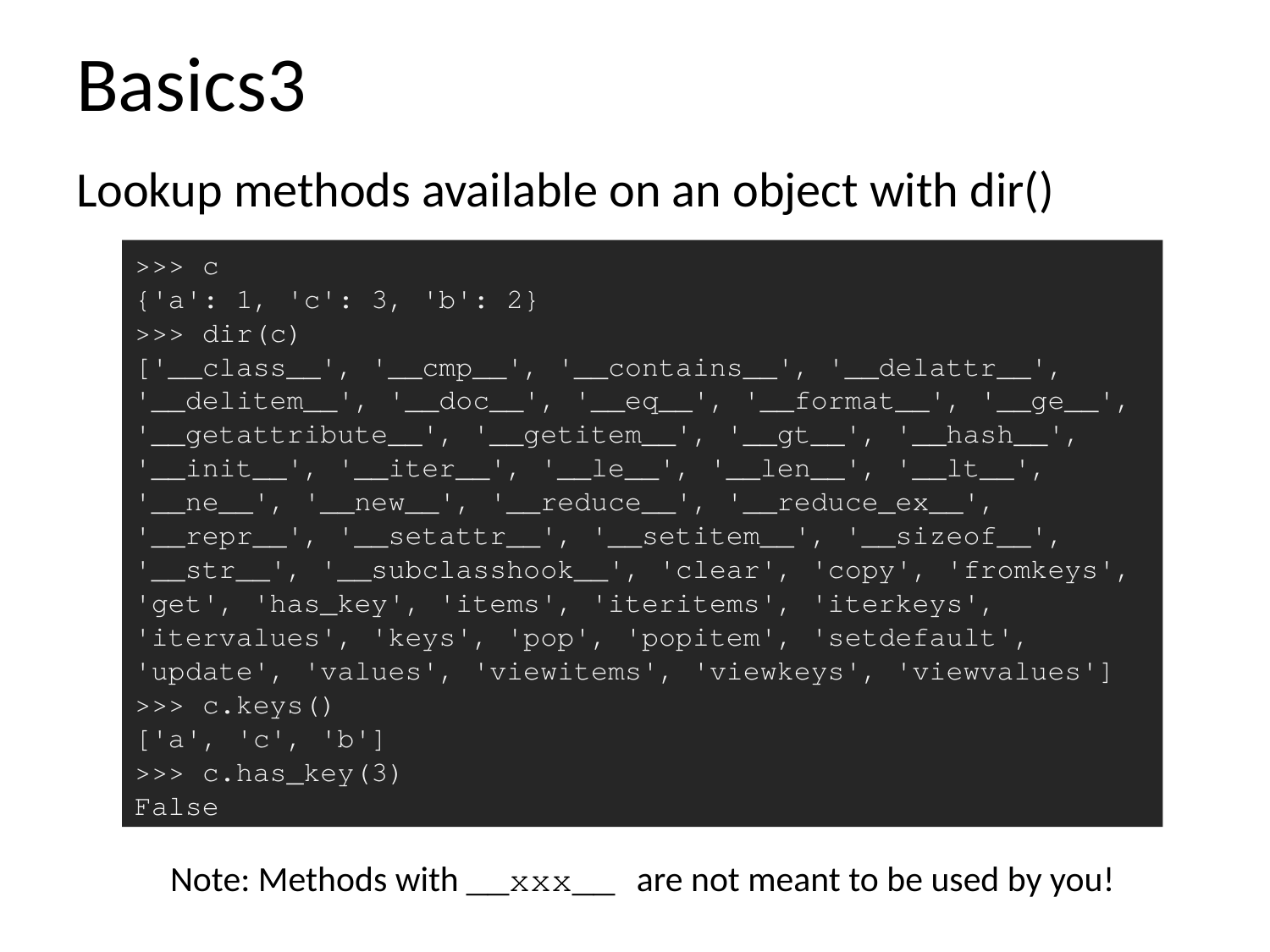

# Basics3
Lookup methods available on an object with dir()
>>> c
{'a': 1, 'c': 3, 'b': 2}
>>> dir(c)
['__class__', '__cmp__', '__contains__', '__delattr__', '__delitem__', '__doc__', '__eq__', '__format__', '__ge__', '__getattribute__', '__getitem__', '__gt__', '__hash__', '__init__', '__iter__', '__le__', '__len__', '__lt__', '__ne__', '__new__', '__reduce__', '__reduce_ex__', '__repr__', '__setattr__', '__setitem__', '__sizeof__', '__str__', '__subclasshook__', 'clear', 'copy', 'fromkeys', 'get', 'has_key', 'items', 'iteritems', 'iterkeys', 'itervalues', 'keys', 'pop', 'popitem', 'setdefault', 'update', 'values', 'viewitems', 'viewkeys', 'viewvalues']
>>> c.keys()
['a', 'c', 'b']
>>> c.has_key(3)
False
Note: Methods with __xxx__ are not meant to be used by you!